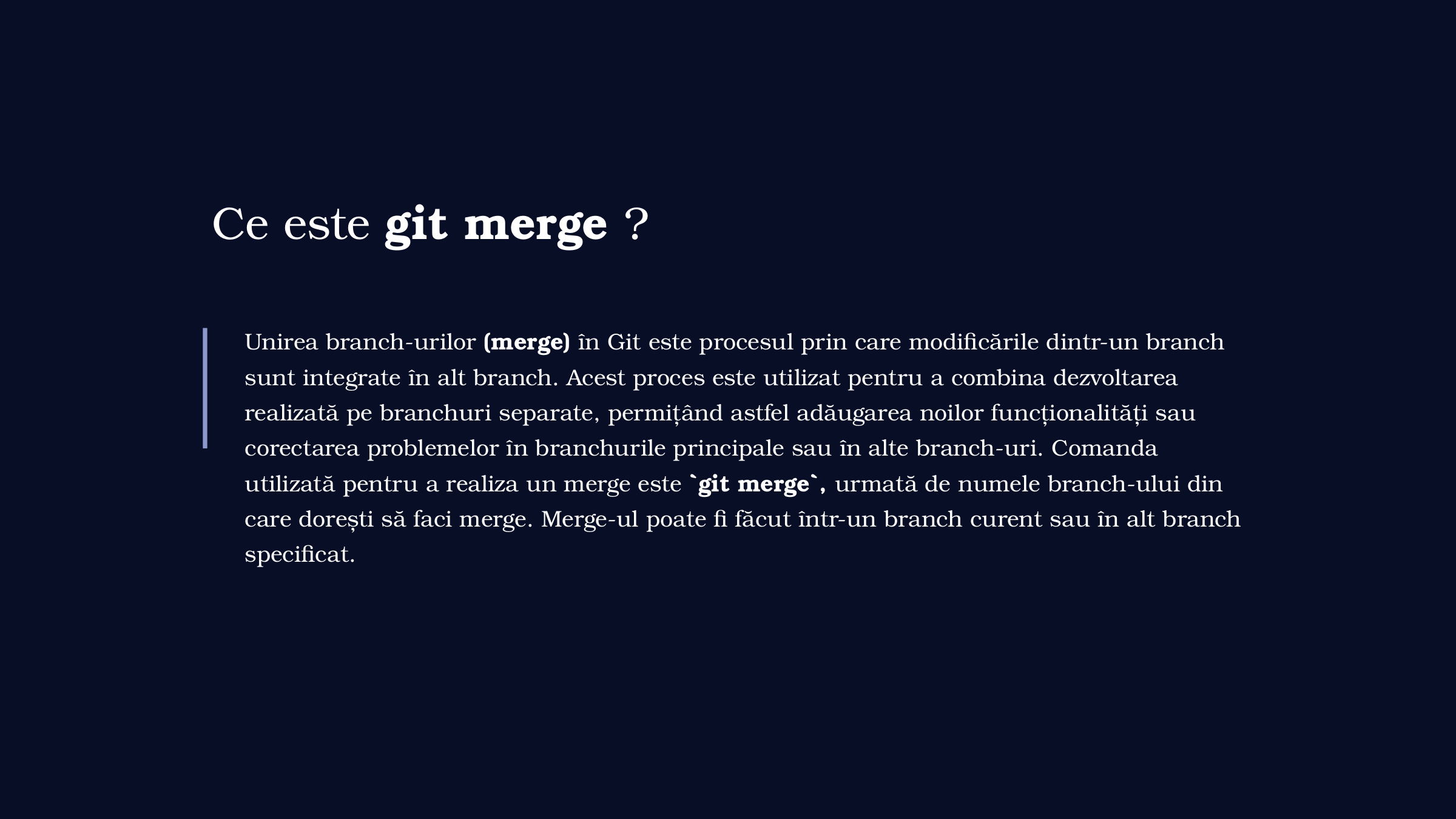

Ce este git merge ?
Unirea branch-urilor (merge) în Git este procesul prin care modificările dintr-un branch sunt integrate în alt branch. Acest proces este utilizat pentru a combina dezvoltarea realizată pe branchuri separate, permițând astfel adăugarea noilor funcționalități sau corectarea problemelor în branchurile principale sau în alte branch-uri. Comanda utilizată pentru a realiza un merge este `git merge`, urmată de numele branch-ului din care dorești să faci merge. Merge-ul poate fi făcut într-un branch curent sau în alt branch specificat.